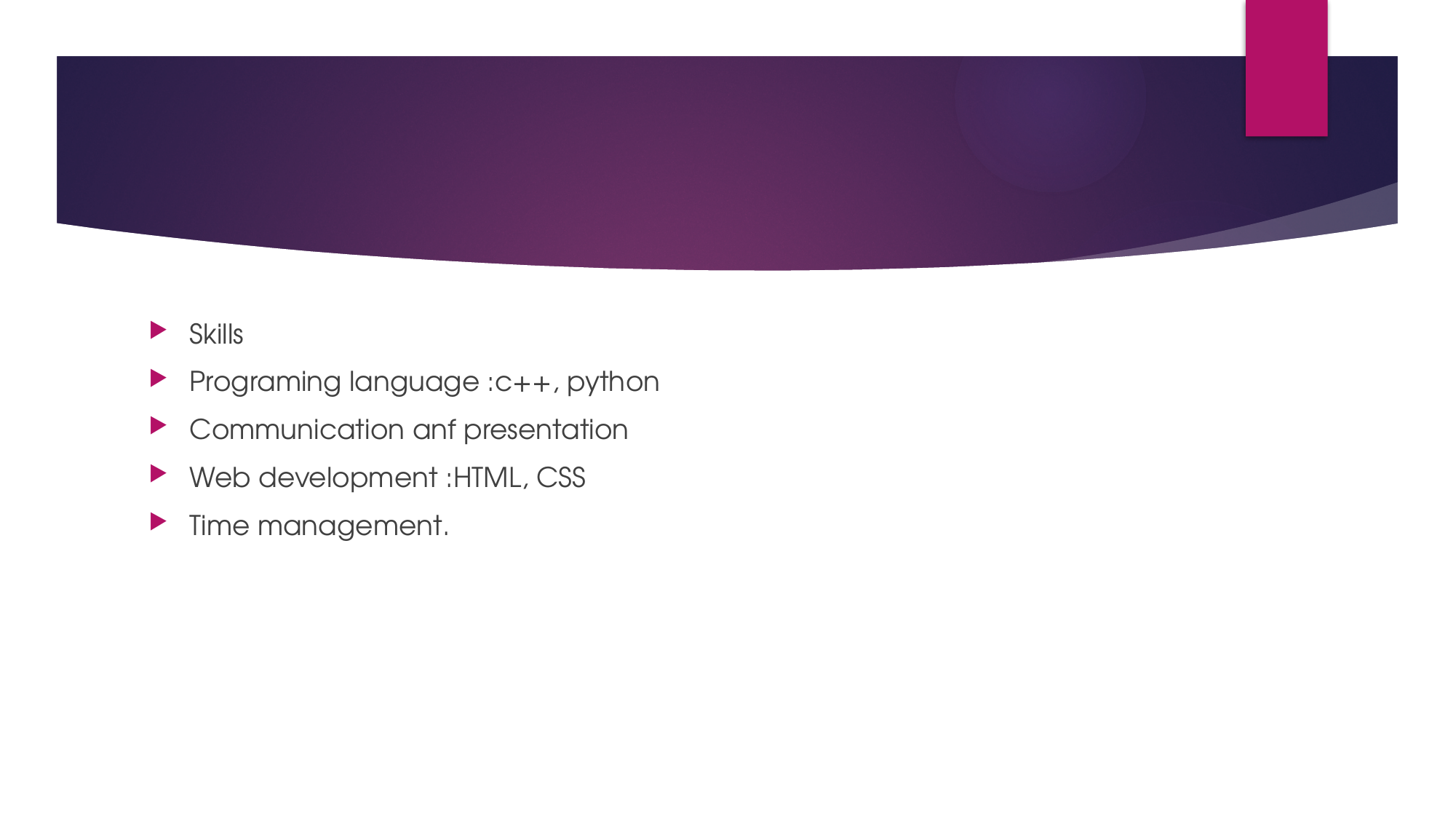

#
Skills
Programing language :c++, python
Communication anf presentation
Web development :HTML, CSS
Time management.